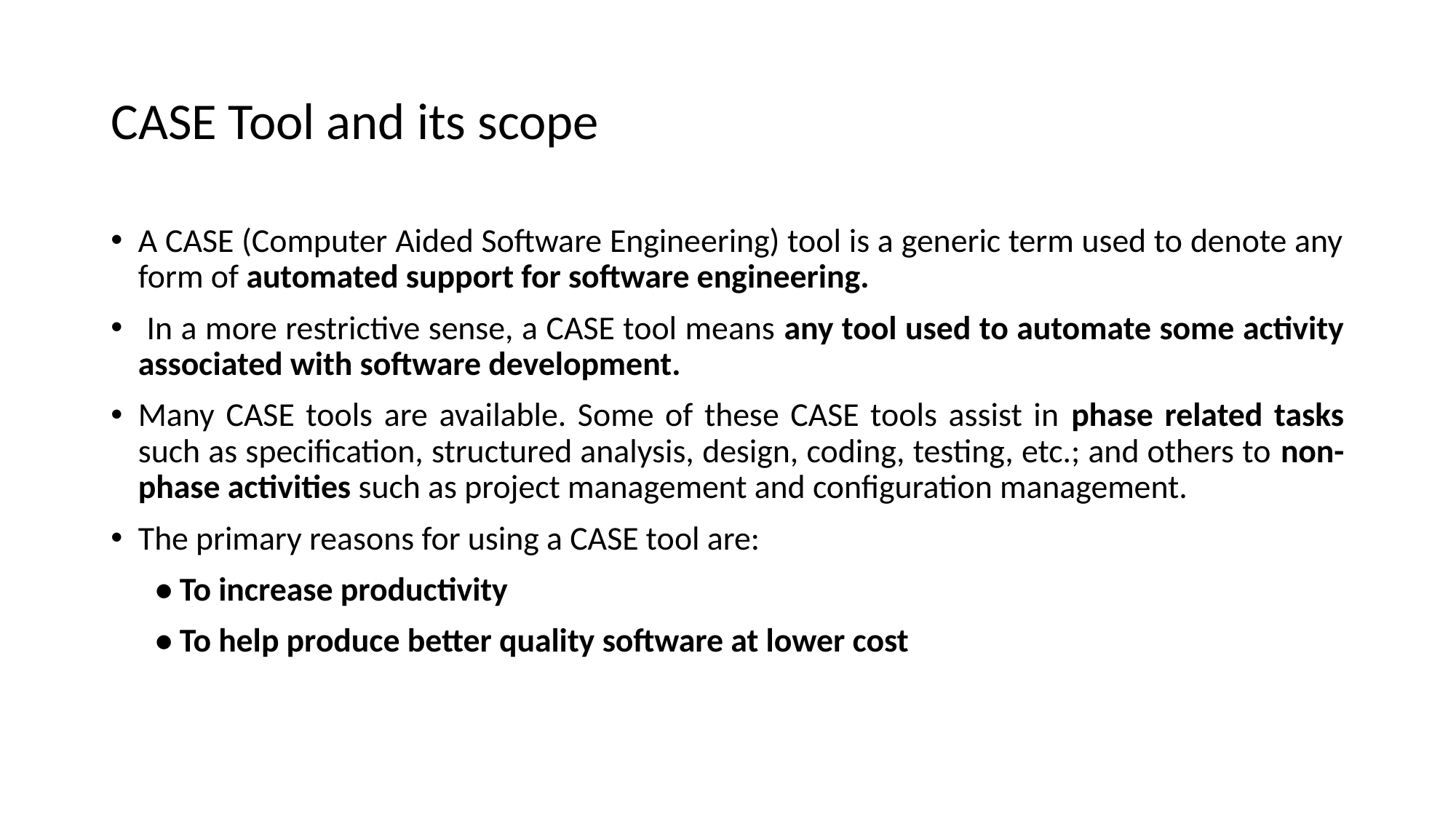

# CASE Tool and its scope
A CASE (Computer Aided Software Engineering) tool is a generic term used to denote any form of automated support for software engineering.
 In a more restrictive sense, a CASE tool means any tool used to automate some activity associated with software development.
Many CASE tools are available. Some of these CASE tools assist in phase related tasks such as specification, structured analysis, design, coding, testing, etc.; and others to non-phase activities such as project management and configuration management.
The primary reasons for using a CASE tool are:
      • To increase productivity
      • To help produce better quality software at lower cost